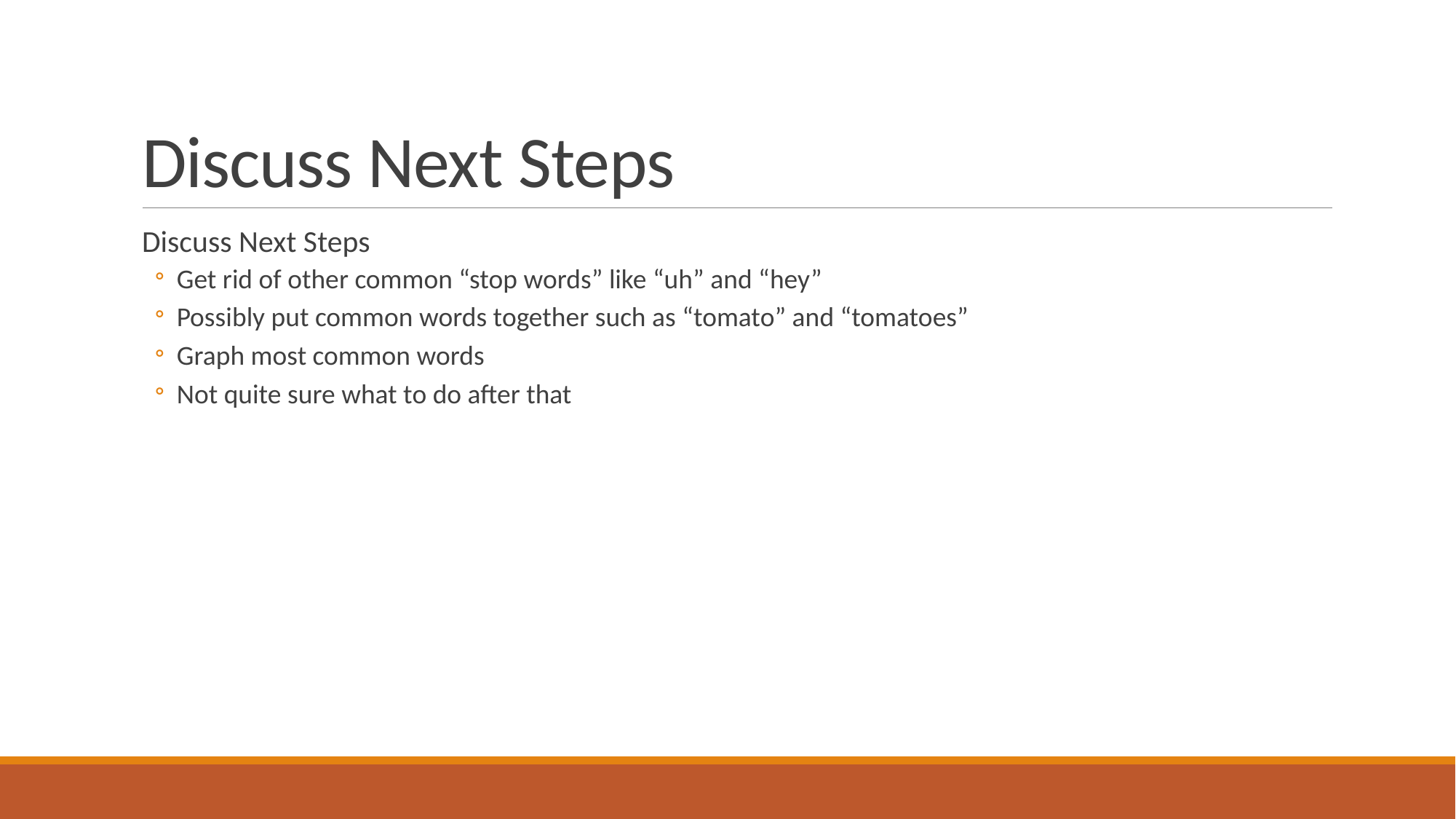

# Discuss Next Steps
Discuss Next Steps
Get rid of other common “stop words” like “uh” and “hey”
Possibly put common words together such as “tomato” and “tomatoes”
Graph most common words
Not quite sure what to do after that